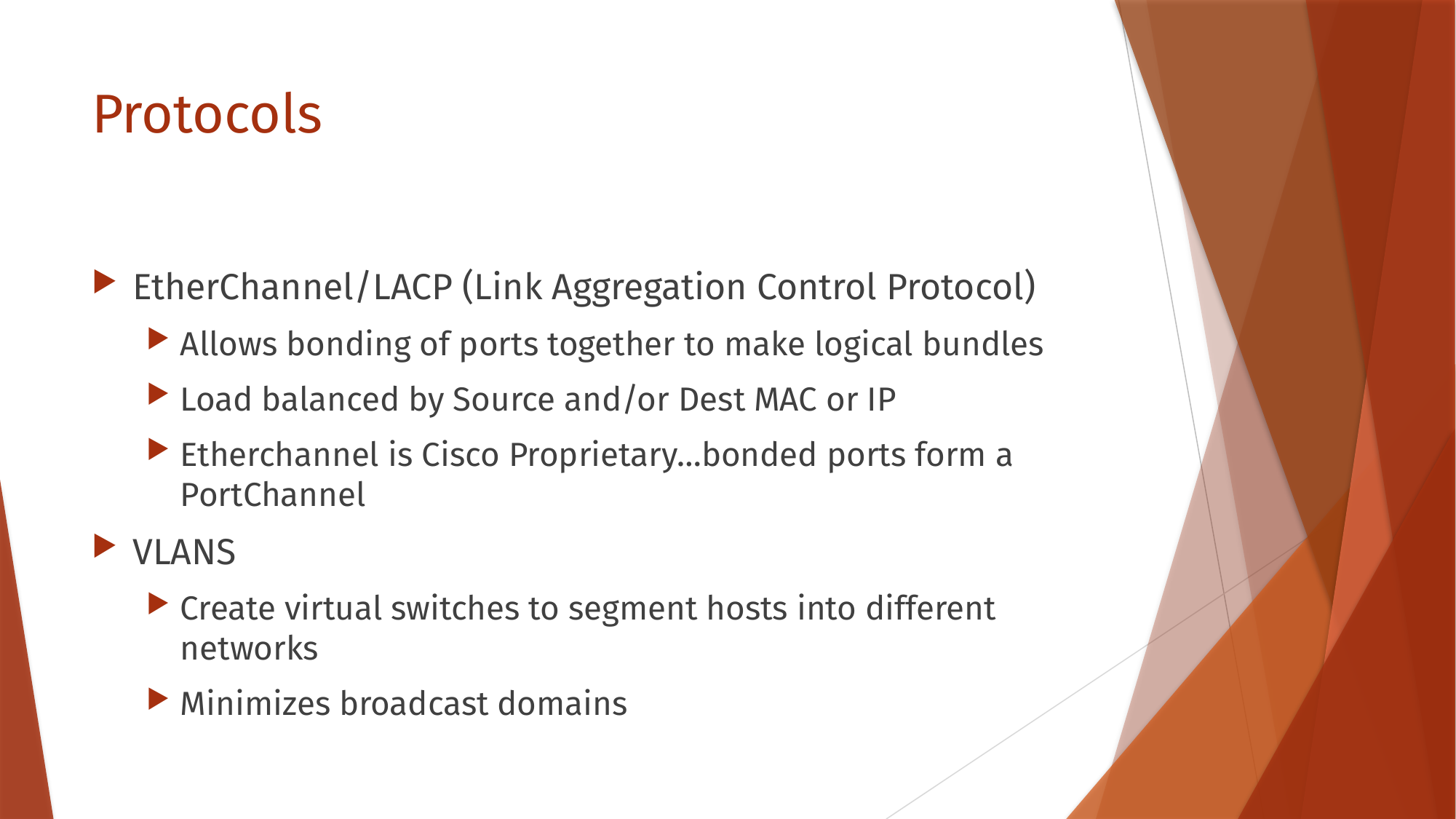

# Protocols
EtherChannel/LACP (Link Aggregation Control Protocol)
Allows bonding of ports together to make logical bundles
Load balanced by Source and/or Dest MAC or IP
Etherchannel is Cisco Proprietary…bonded ports form a PortChannel
VLANS
Create virtual switches to segment hosts into different networks
Minimizes broadcast domains